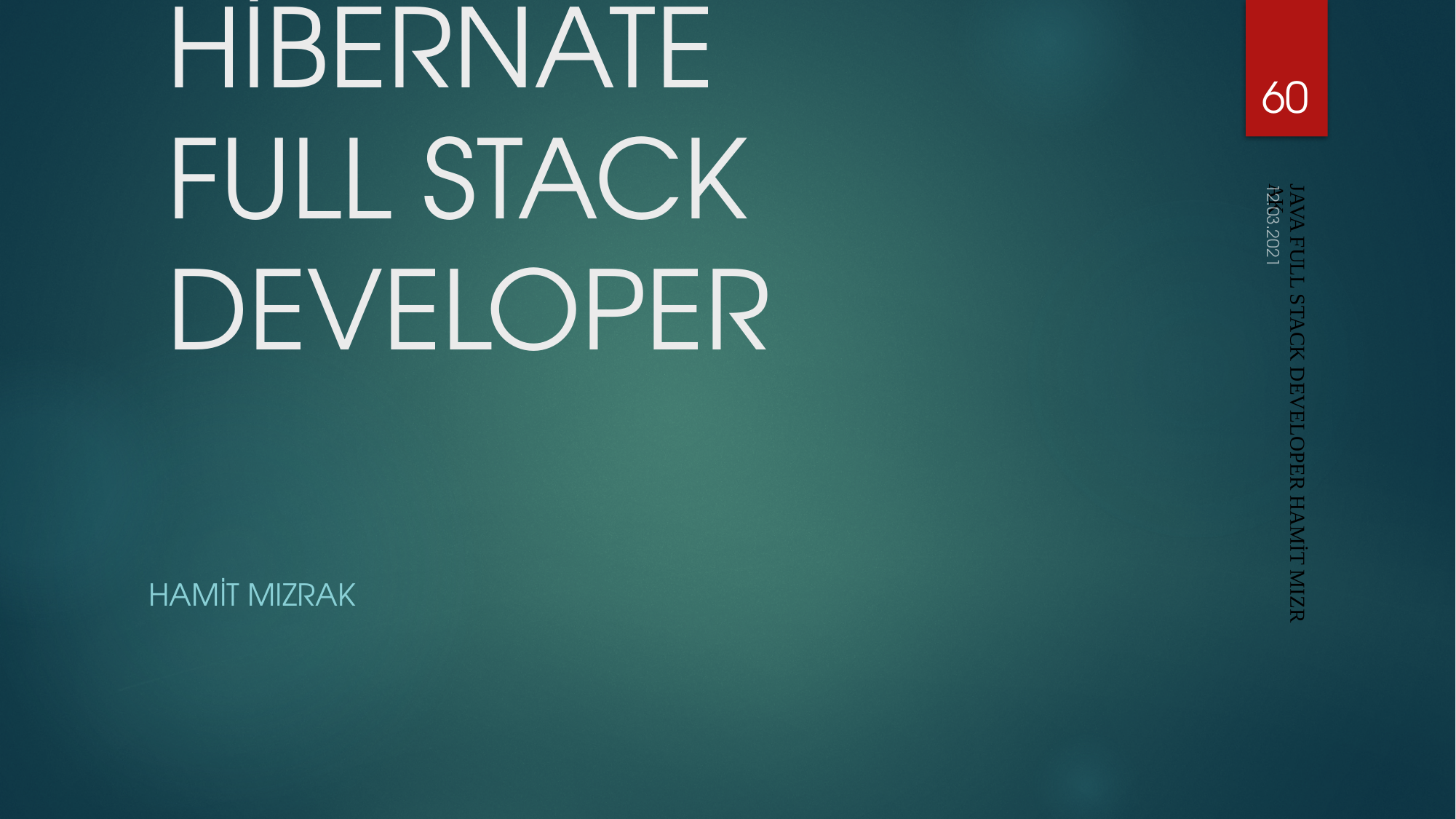

60
# HİBERNATE FULL STACK DEVELOPER
12.03.2021
JAVA FULL STACK DEVELOPER HAMİT MIZRAK
HAMİT MIZRAK